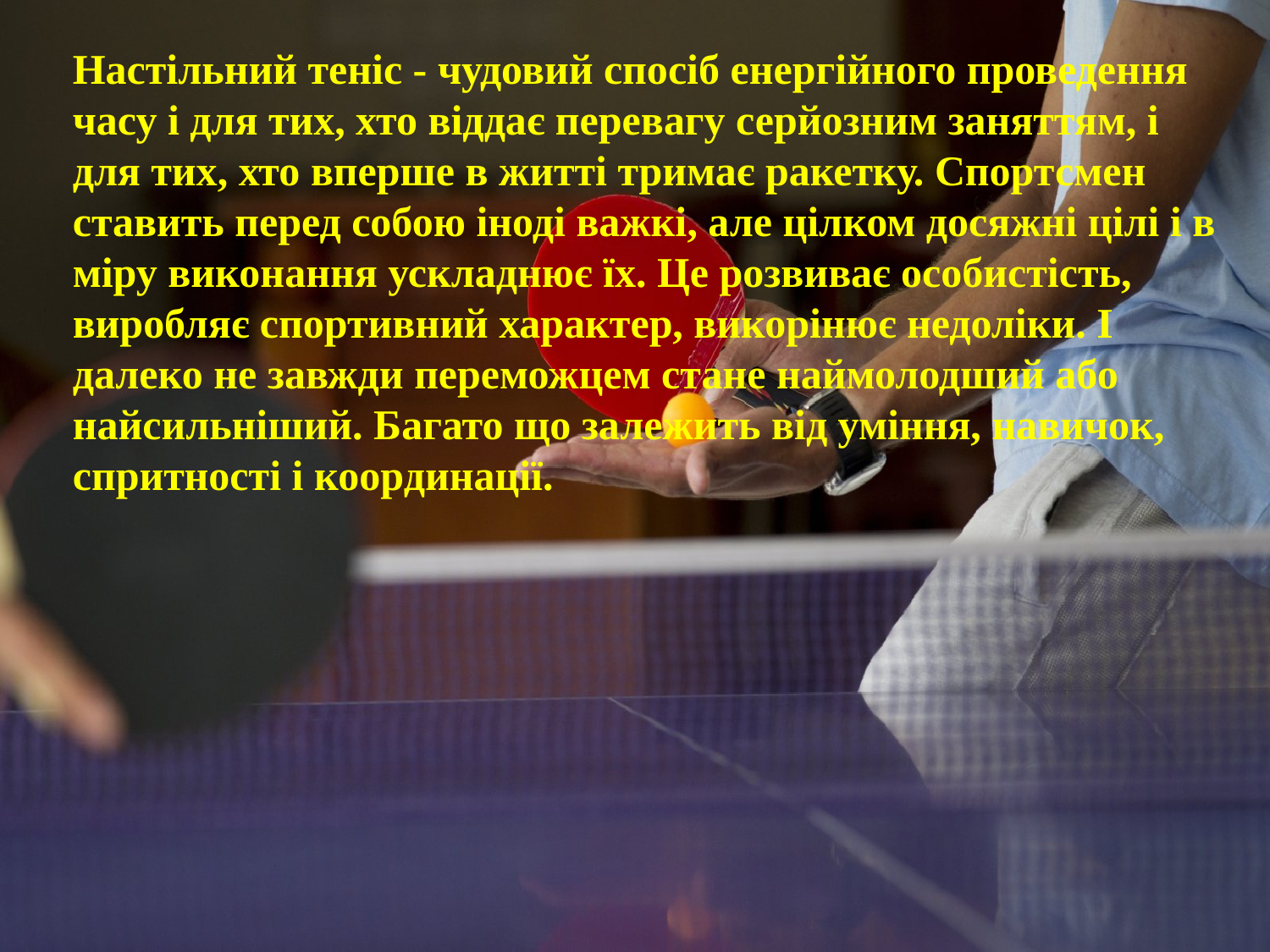

Настільний теніс - чудовий спосіб енергійного проведення часу і для тих, хто віддає перевагу серйозним заняттям, і для тих, хто вперше в житті тримає ракетку. Спортсмен ставить перед собою іноді важкі, але цілком досяжні цілі і в міру виконання ускладнює їх. Це розвиває особистість, виробляє спортивний характер, викорінює недоліки. І далеко не завжди переможцем стане наймолодший або найсильніший. Багато що залежить від уміння, навичок, спритності і координації.